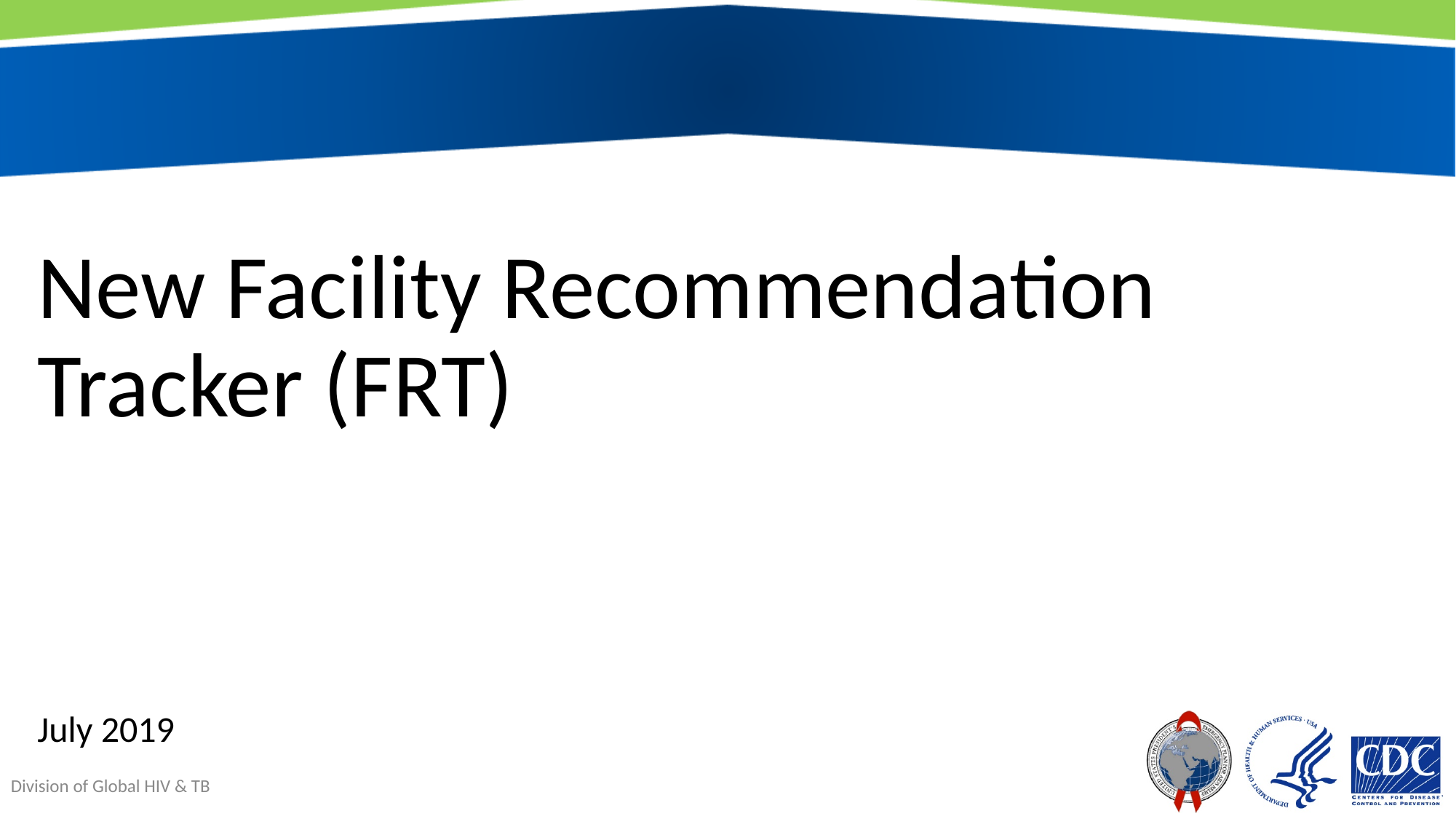

# New Facility Recommendation Tracker (FRT)
July 2019